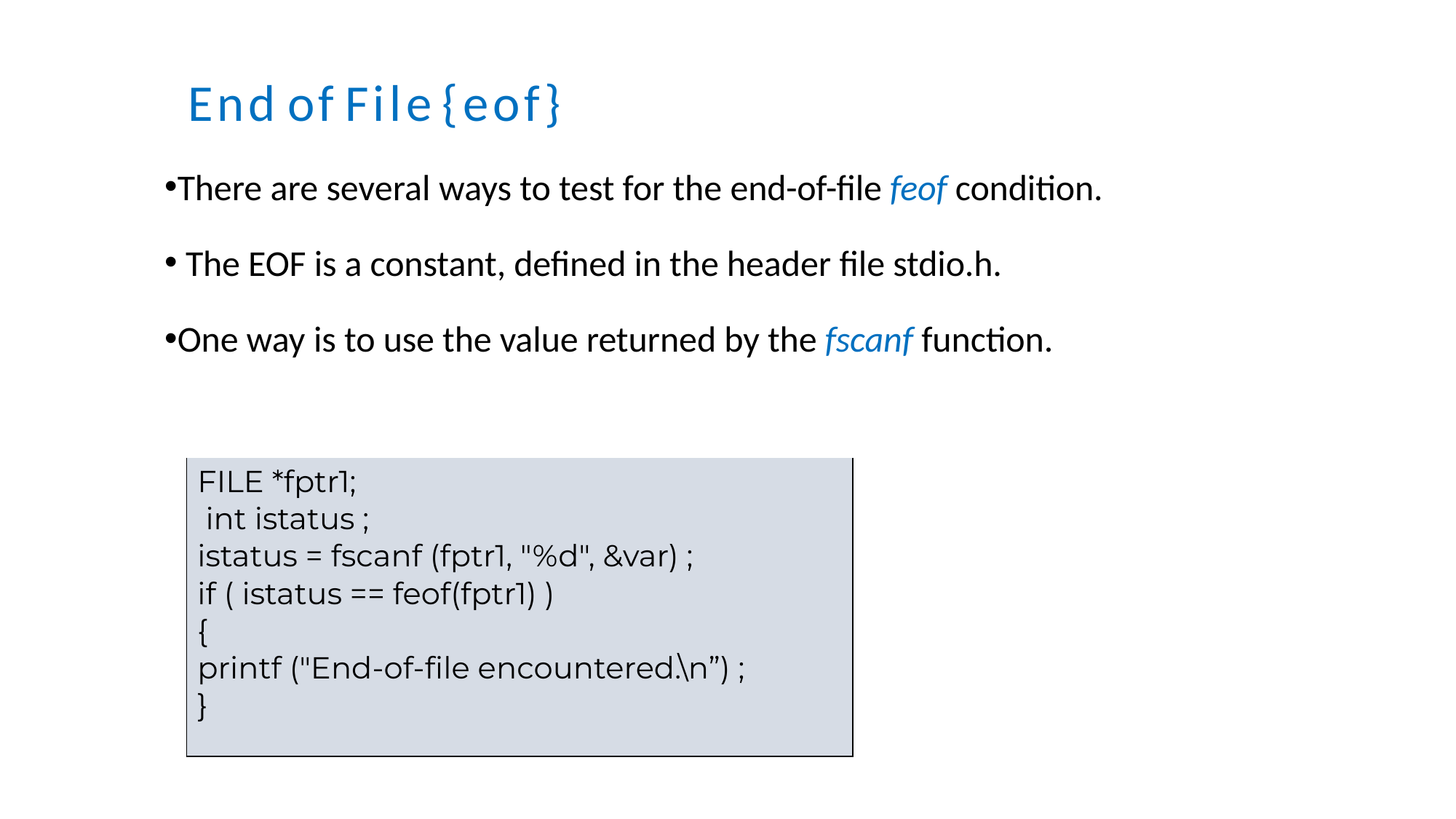

# End of File {eof}
There are several ways to test for the end-of-file feof condition.
 The EOF is a constant, defined in the header file stdio.h.
One way is to use the value returned by the fscanf function.
| FILE \*fptr1; int istatus ; istatus = fscanf (fptr1, "%d", &var) ; if ( istatus == feof(fptr1) ) { printf ("End-of-file encountered.\n”) ; } |
| --- |